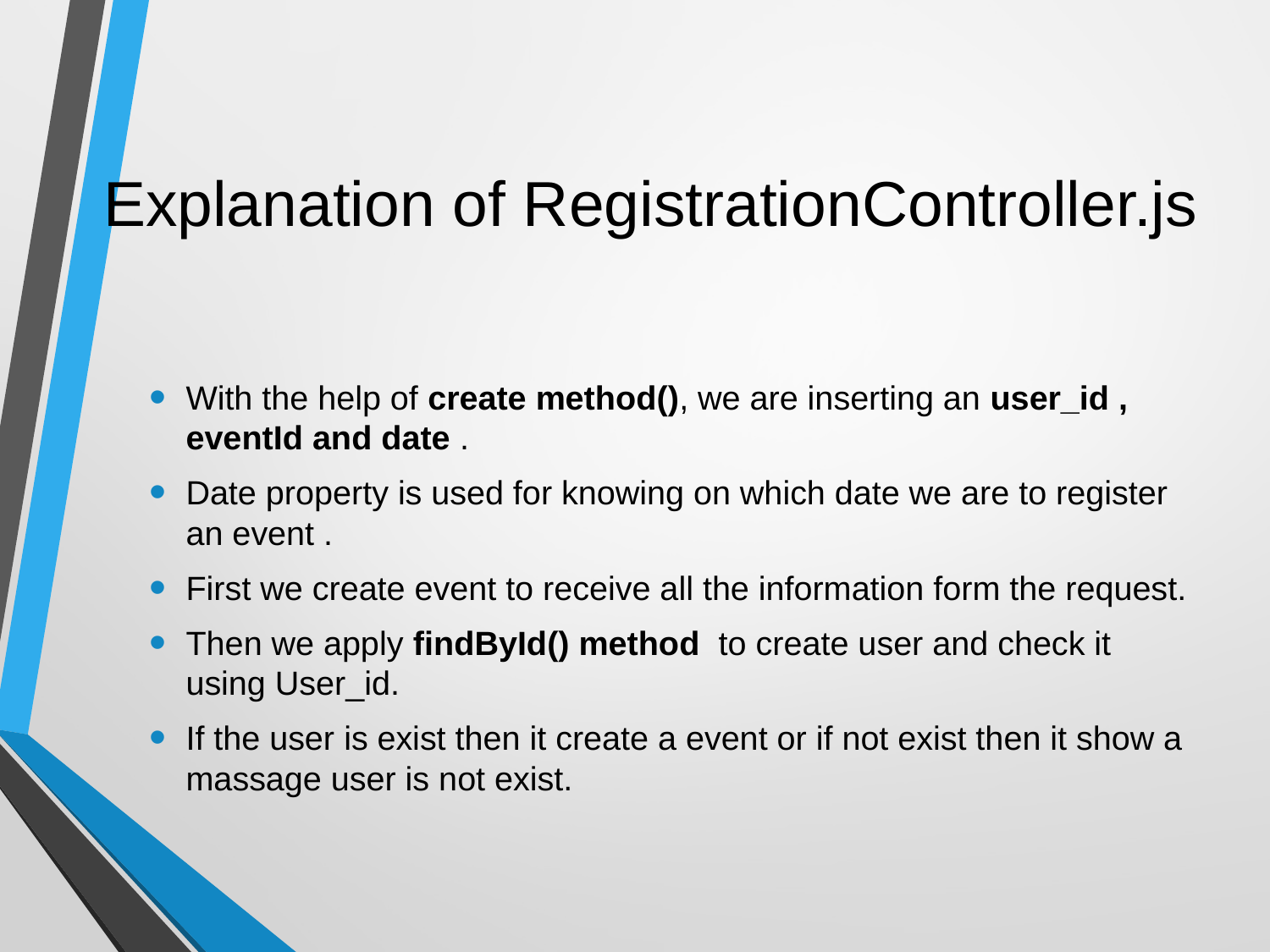

# Explanation of RegistrationController.js
With the help of create method(), we are inserting an user_id , eventId and date .
Date property is used for knowing on which date we are to register an event .
First we create event to receive all the information form the request.
Then we apply findById() method  to create user and check it using User_id.
If the user is exist then it create a event or if not exist then it show a massage user is not exist.